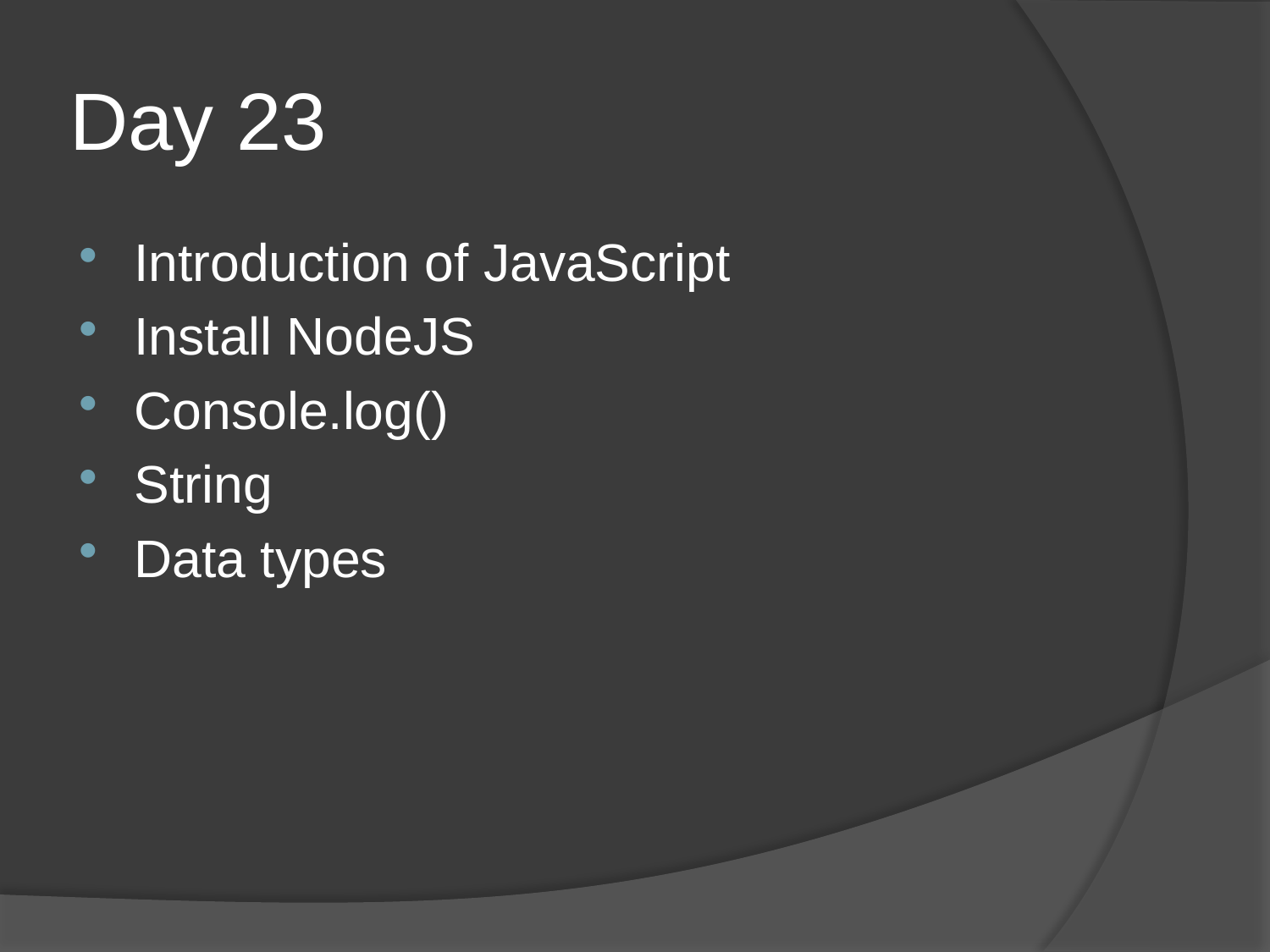

# Day 23
Introduction of JavaScript
Install NodeJS
Console.log()
String
Data types